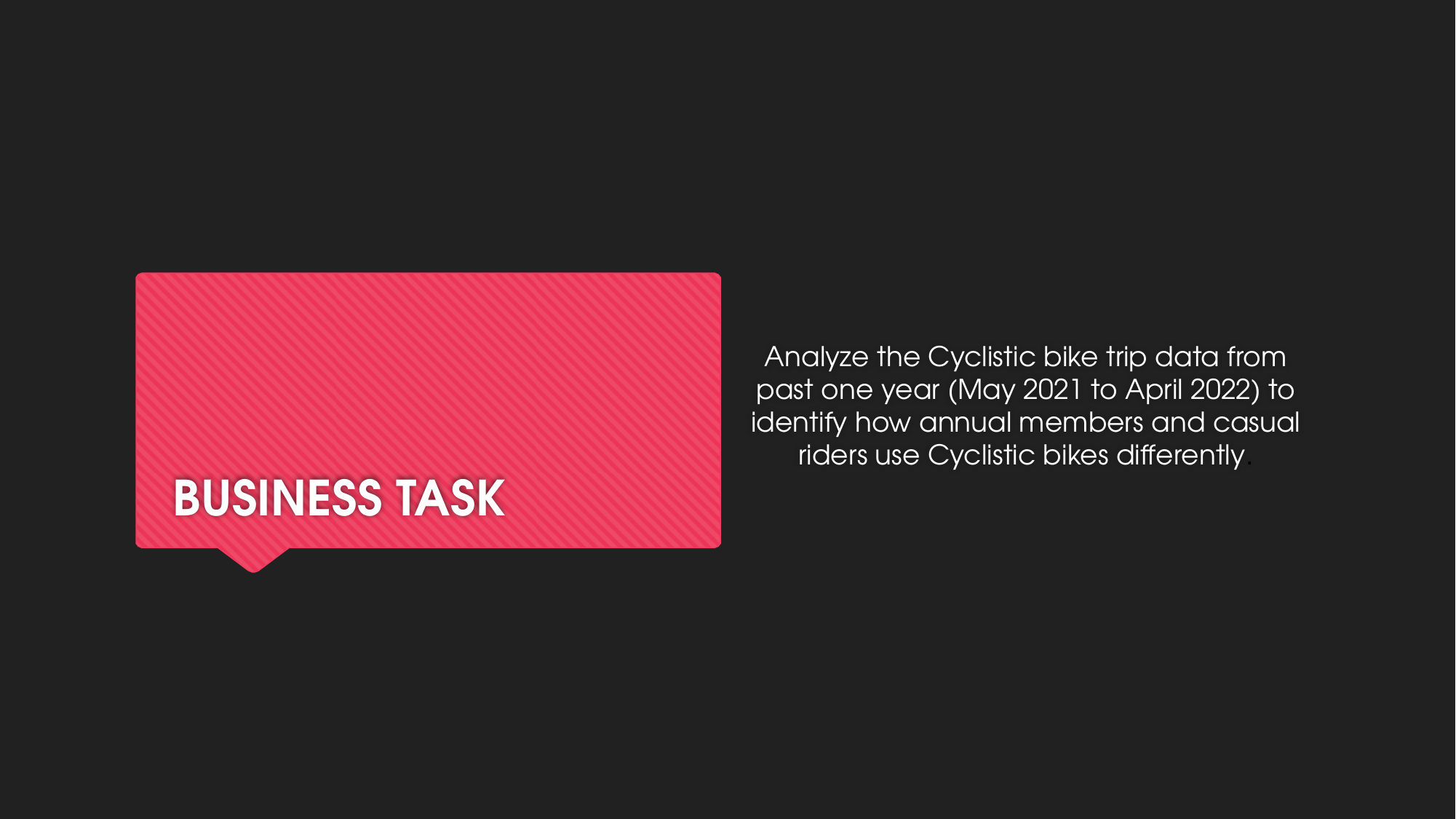

Analyze the Cyclistic bike trip data from past one year (May 2021 to April 2022) to identify how annual members and casual riders use Cyclistic bikes differently.

# BUSINESS TASK